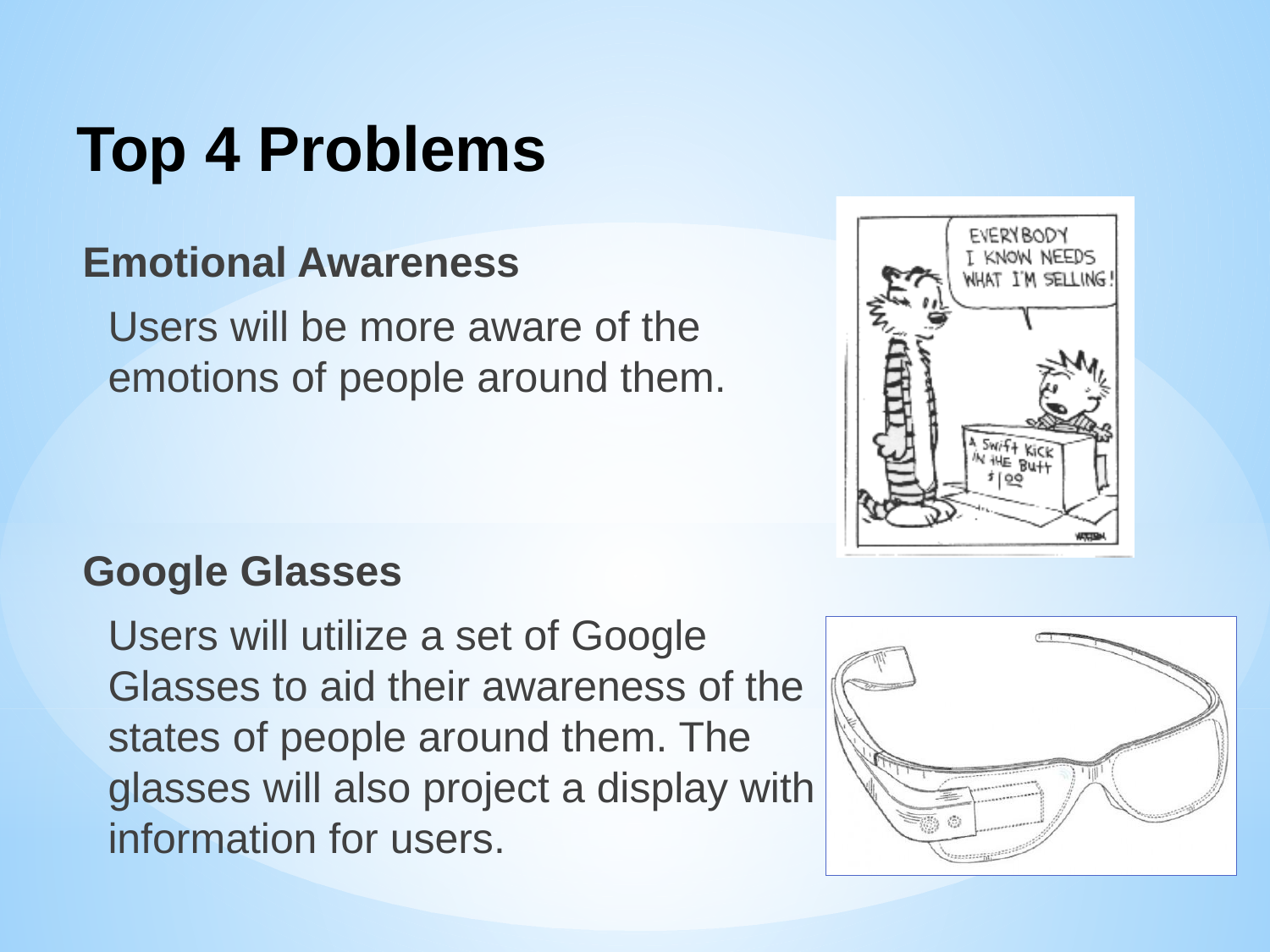

# Top 4 Problems

Emotional Awareness
	Users will be more aware of the emotions of people around them.

Google Glasses
	Users will utilize a set of Google Glasses to aid their awareness of the states of people around them. The glasses will also project a display with information for users.